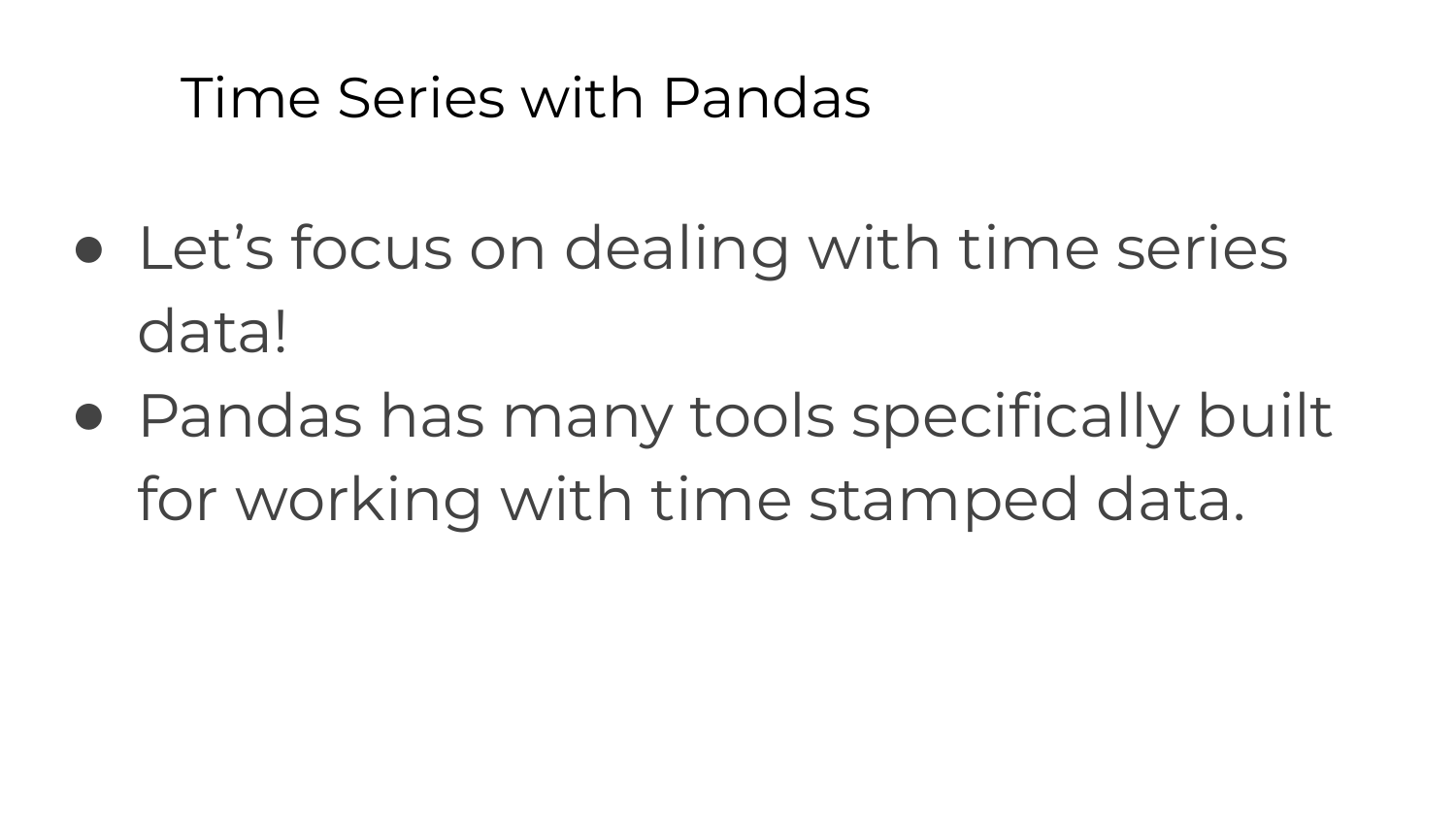

# Time Series with Pandas
Let’s focus on dealing with time series data!
Pandas has many tools specifically built for working with time stamped data.